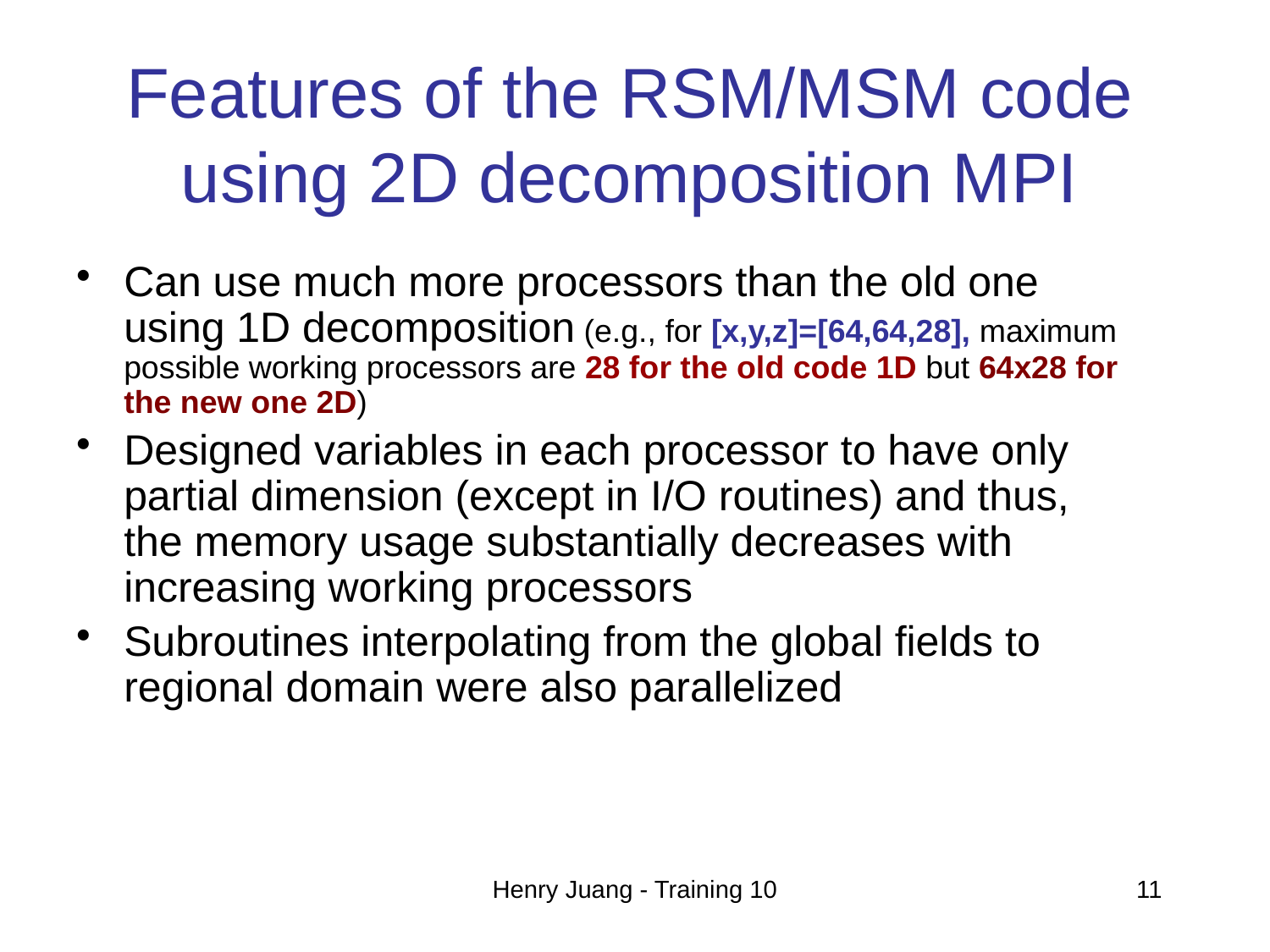

# Features of the RSM/MSM code using 2D decomposition MPI
Can use much more processors than the old one using 1D decomposition (e.g., for [x,y,z]=[64,64,28], maximum possible working processors are 28 for the old code 1D but 64x28 for the new one 2D)
Designed variables in each processor to have only partial dimension (except in I/O routines) and thus, the memory usage substantially decreases with increasing working processors
Subroutines interpolating from the global fields to regional domain were also parallelized

Henry Juang - Training 10
11